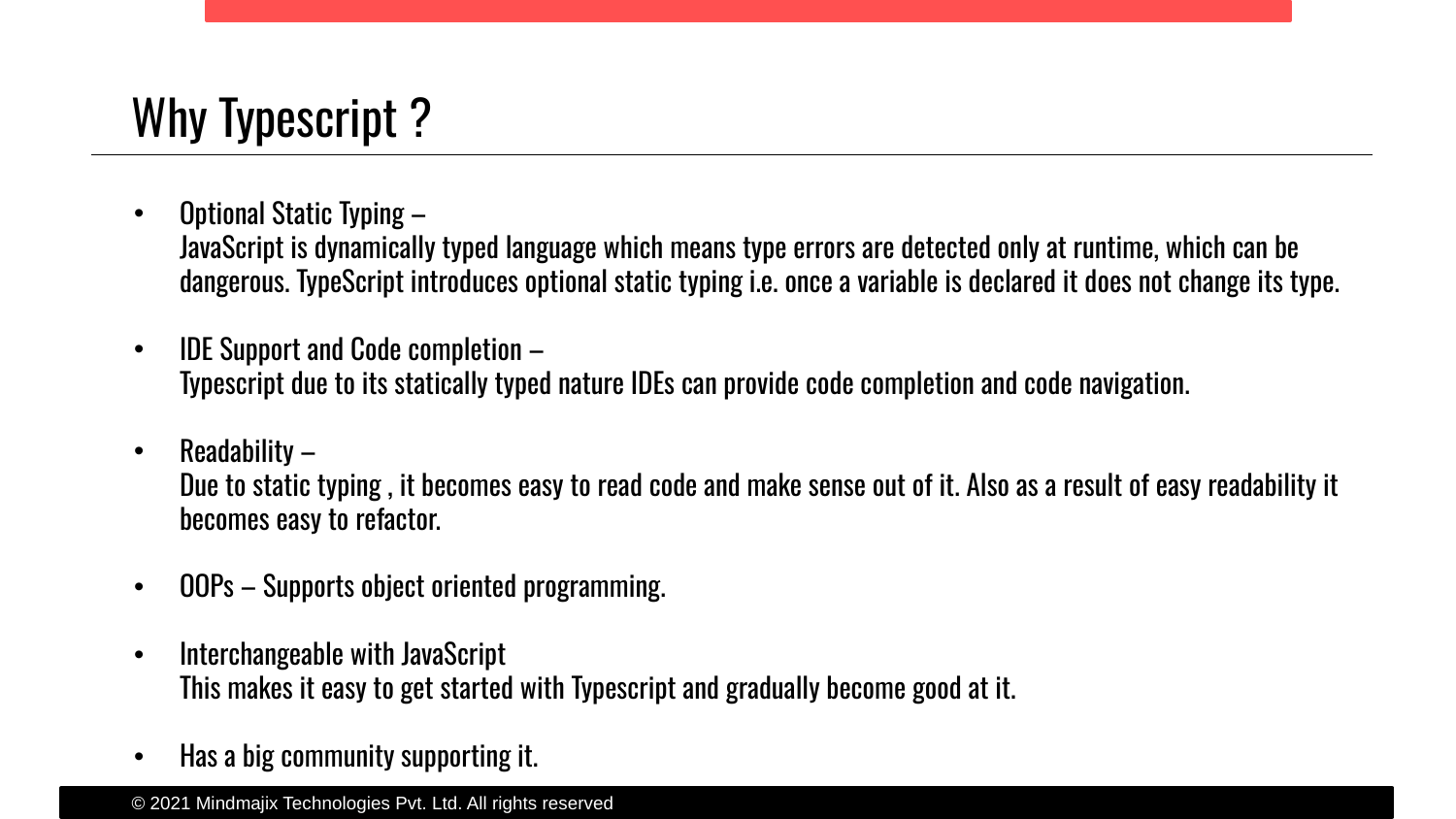

Why Typescript ?

Optional Static Typing –
JavaScript is dynamically typed language which means type errors are detected only at runtime, which can be dangerous. TypeScript introduces optional static typing i.e. once a variable is declared it does not change its type.

IDE Support and Code completion –
Typescript due to its statically typed nature IDEs can provide code completion and code navigation.

Readability –
Due to static typing , it becomes easy to read code and make sense out of it. Also as a result of easy readability it becomes easy to refactor.

OOPs – Supports object oriented programming.

Interchangeable with JavaScript
This makes it easy to get started with Typescript and gradually become good at it.

Has a big community supporting it.
© 2021 Mindmajix Technologies Pvt. Ltd. All rights reserved